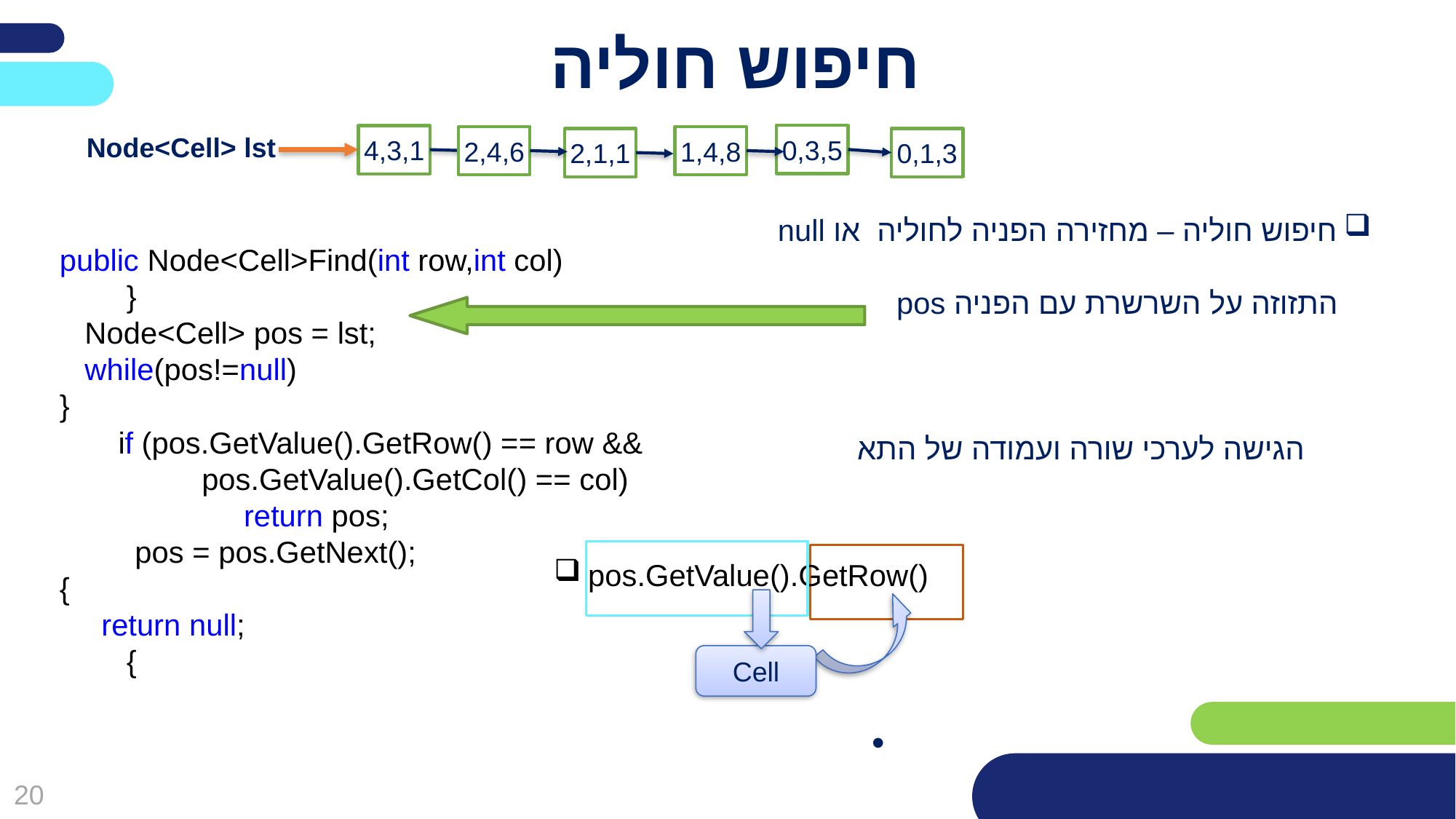

# חיפוש חוליה
Node<Cell> lst
0,3,5
4,3,1
2,4,6
1,4,8
2,1,1
0,1,3
חיפוש חוליה – מחזירה הפניה לחוליה  או null

    התזוזה על השרשרת עם הפניה pos

        הגישה לערכי שורה ועמודה של התא

public Node<Cell>Find(int row,int col)
        }
   Node<Cell> pos = lst;
   while(pos!=null)
}
       if (pos.GetValue().GetRow() == row &&
                 pos.GetValue().GetCol() == col)
                      return pos;
         pos = pos.GetNext();
{
     return null;
        {

pos.GetValue().GetRow()

Cell